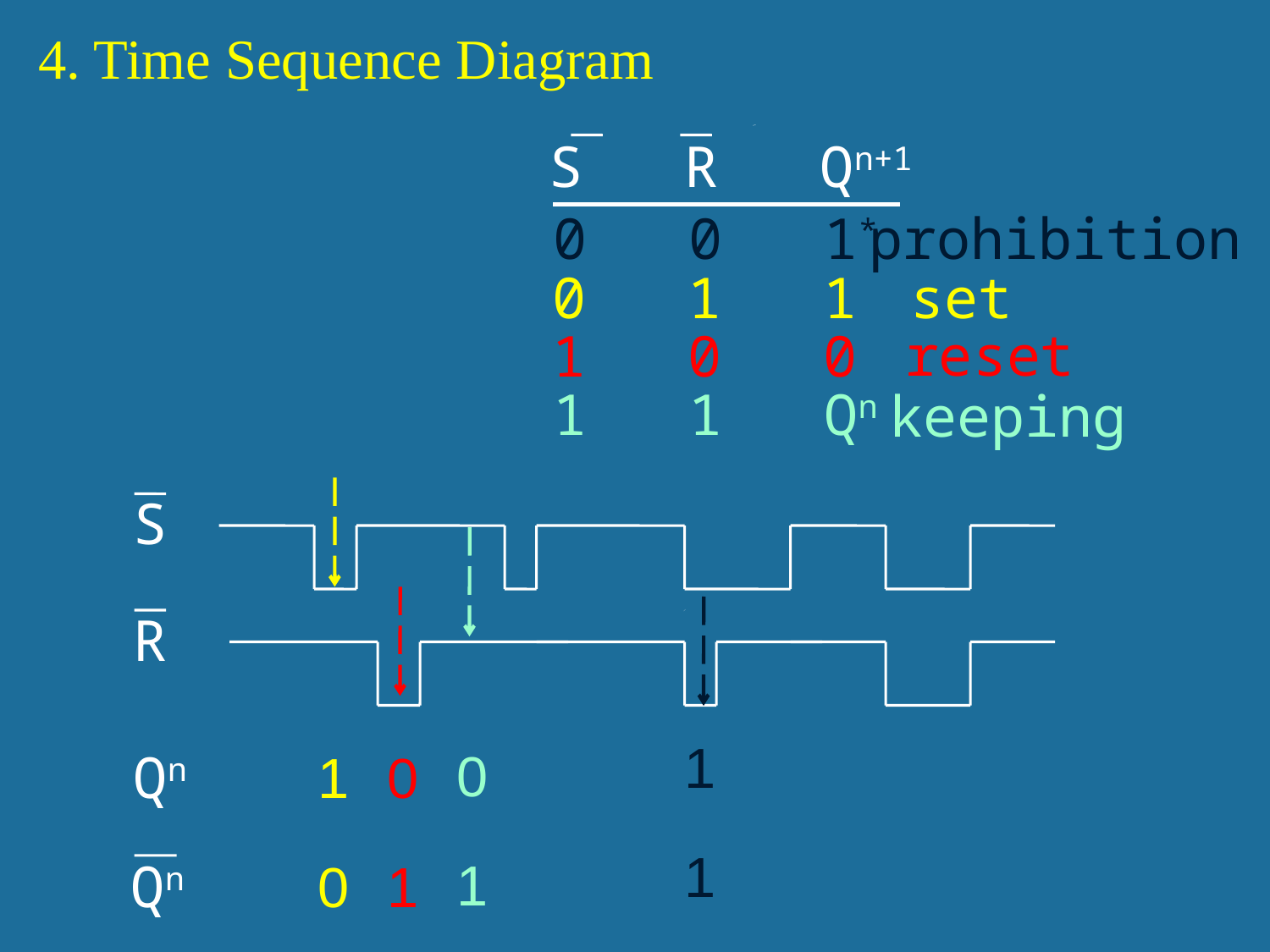

4. Time Sequence Diagram
S   R   Qn+1

0   0   1*
prohibition
set
reset
keeping
0   1   1
1   0   0
1   1   Qn
1
0
S

0
1
0
1

1
1
R

 Qn
 Qn